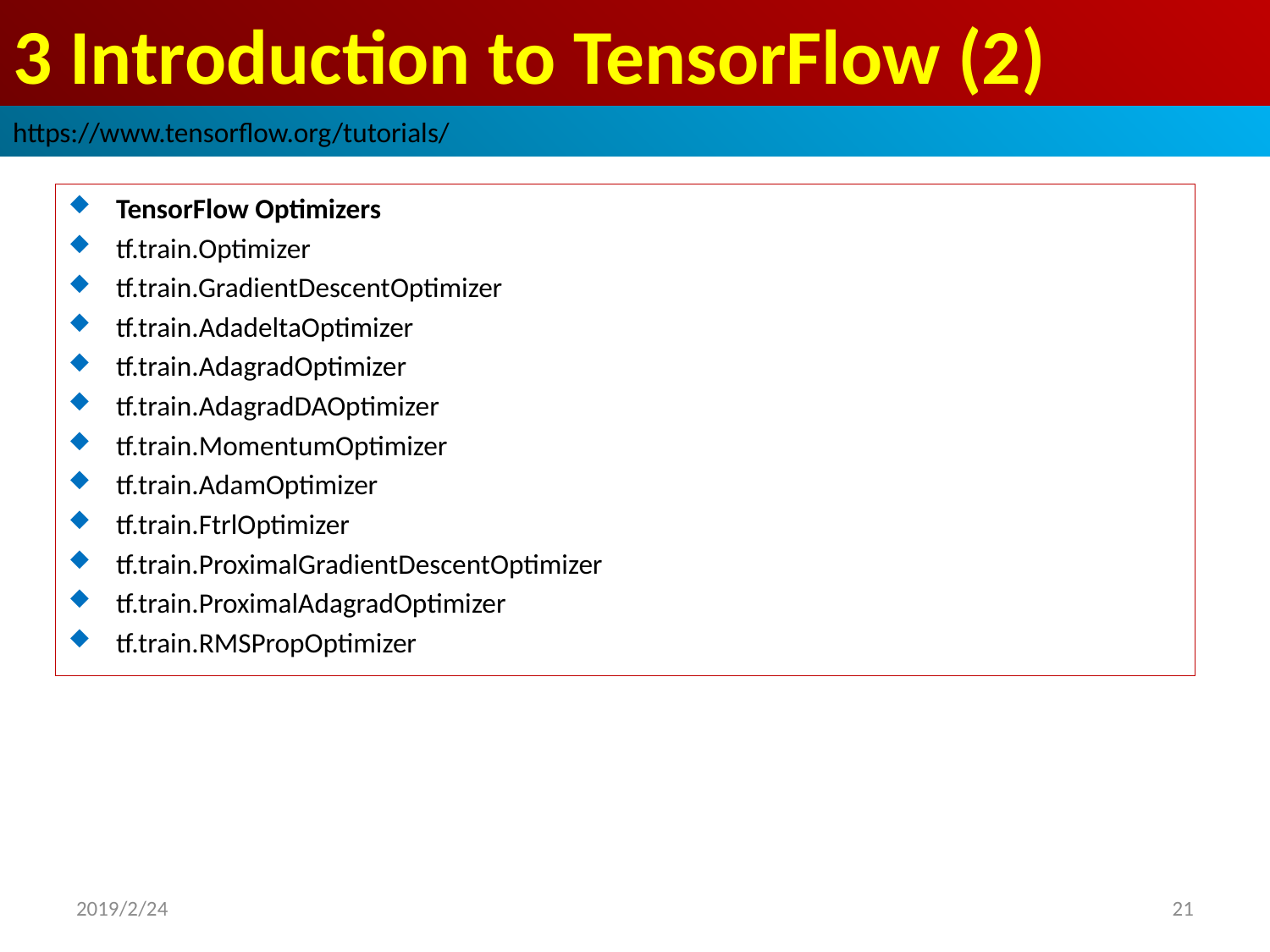

# 3 Introduction to TensorFlow (2)
https://www.tensorflow.org/tutorials/
TensorFlow Optimizers
tf.train.Optimizer
tf.train.GradientDescentOptimizer
tf.train.AdadeltaOptimizer
tf.train.AdagradOptimizer
tf.train.AdagradDAOptimizer
tf.train.MomentumOptimizer
tf.train.AdamOptimizer
tf.train.FtrlOptimizer
tf.train.ProximalGradientDescentOptimizer
tf.train.ProximalAdagradOptimizer
tf.train.RMSPropOptimizer

2019/2/24
21